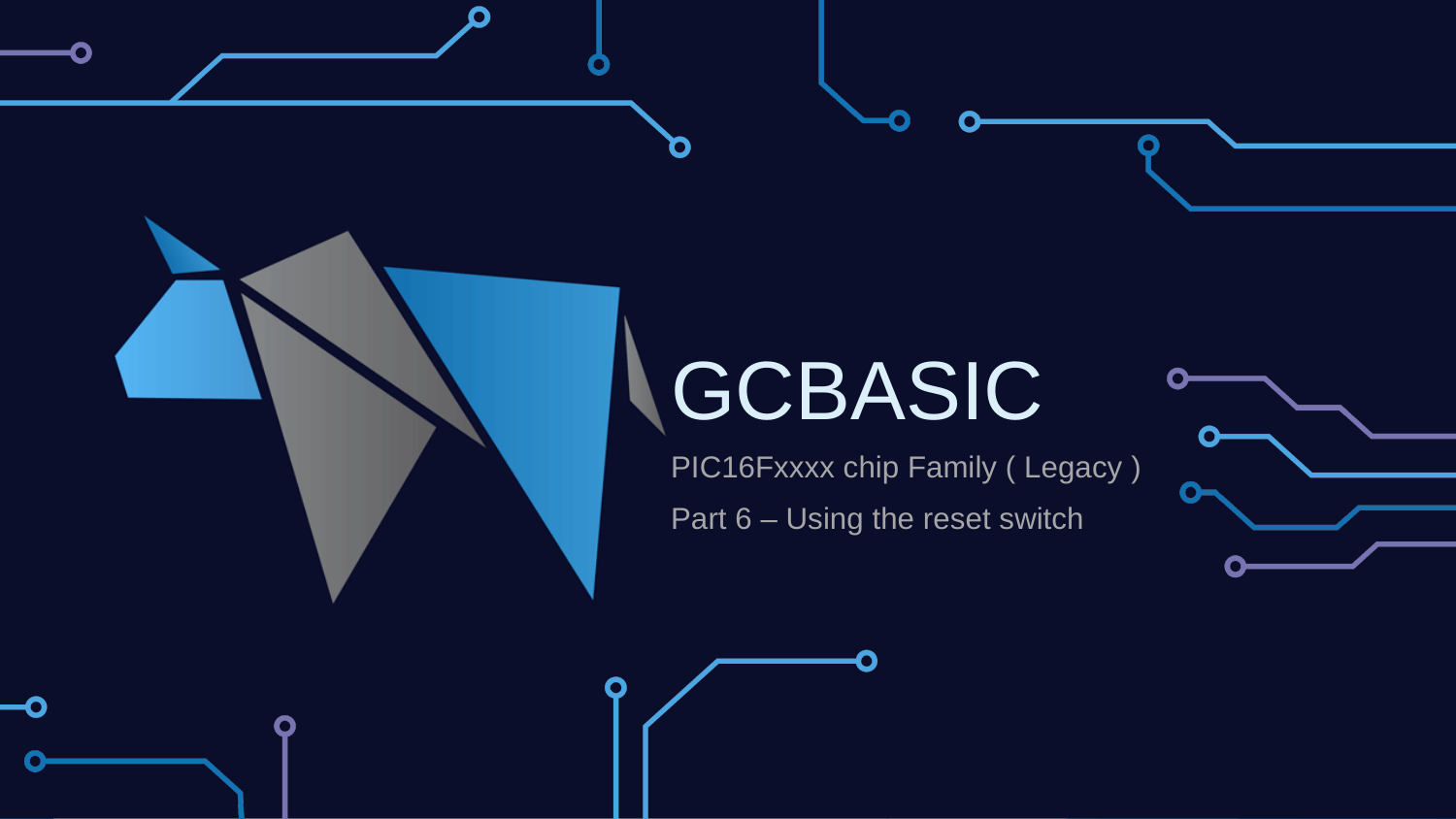

# GCBASIC
PIC16Fxxxx chip Family ( Legacy )
Part 6 – Using the reset switch